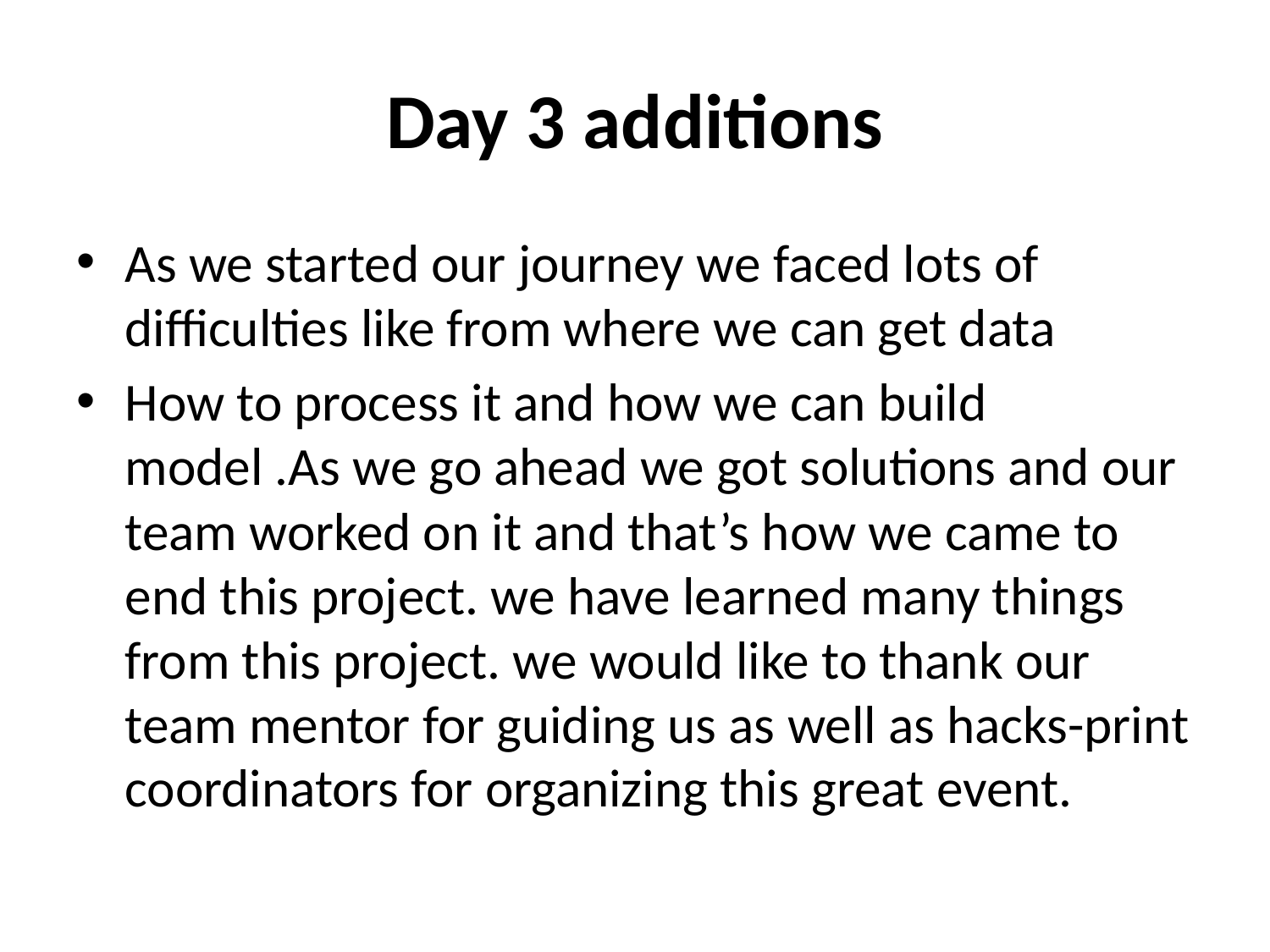

# Day 3 additions
As we started our journey we faced lots of difficulties like from where we can get data
How to process it and how we can build model .As we go ahead we got solutions and our team worked on it and that’s how we came to end this project. we have learned many things from this project. we would like to thank our team mentor for guiding us as well as hacks-print coordinators for organizing this great event.